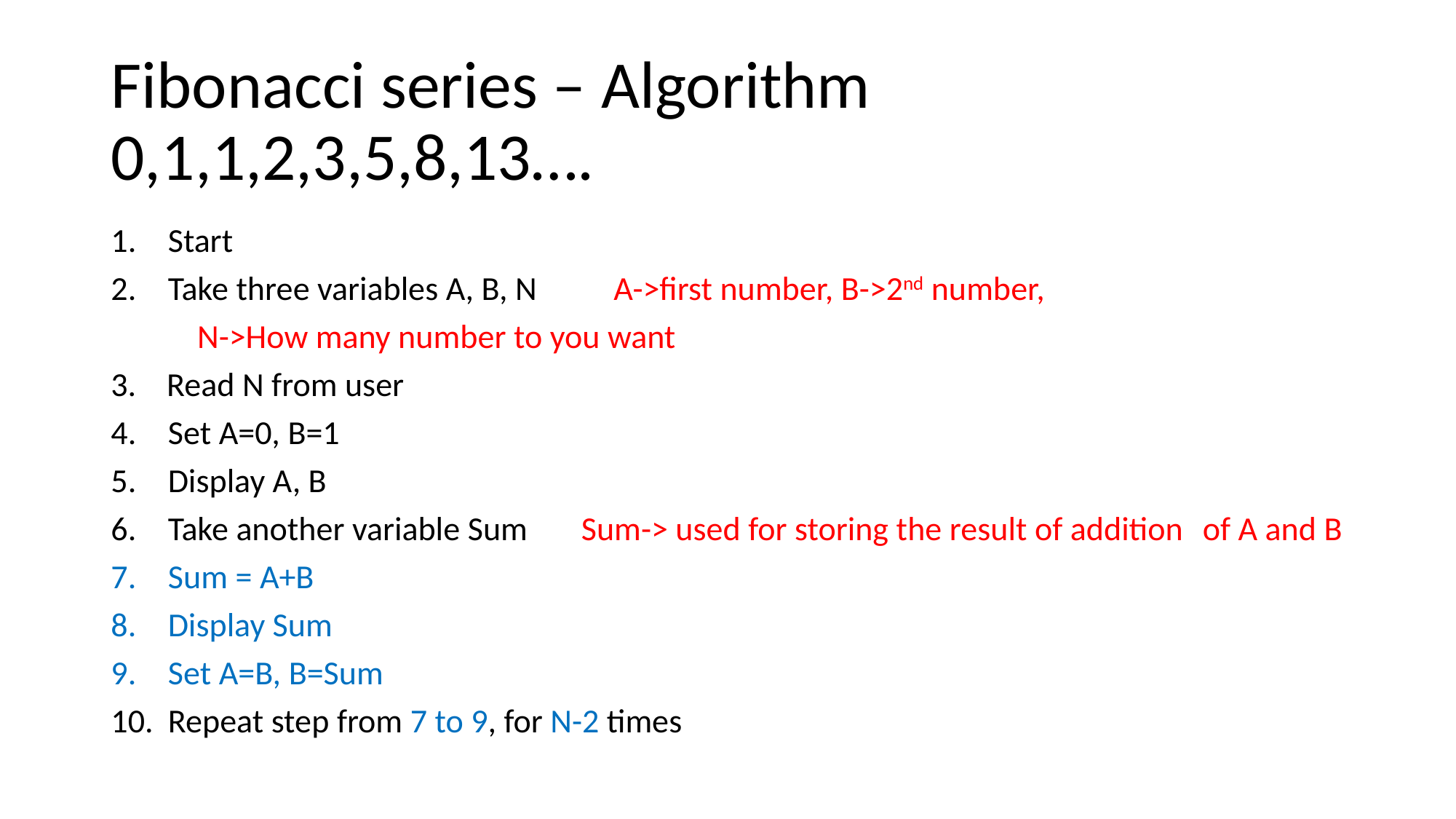

# Fibonacci series – Algorithm 0,1,1,2,3,5,8,13….
Start
Take three variables A, B, N          A->first number, B->2nd number,
					N->How many number to you want
3.    Read N from user
Set A=0, B=1
Display A, B
Take another variable Sum       Sum-> used for storing the result of addition 						of A and B
Sum = A+B
Display Sum
Set A=B, B=Sum
Repeat step from 7 to 9, for N-2 times